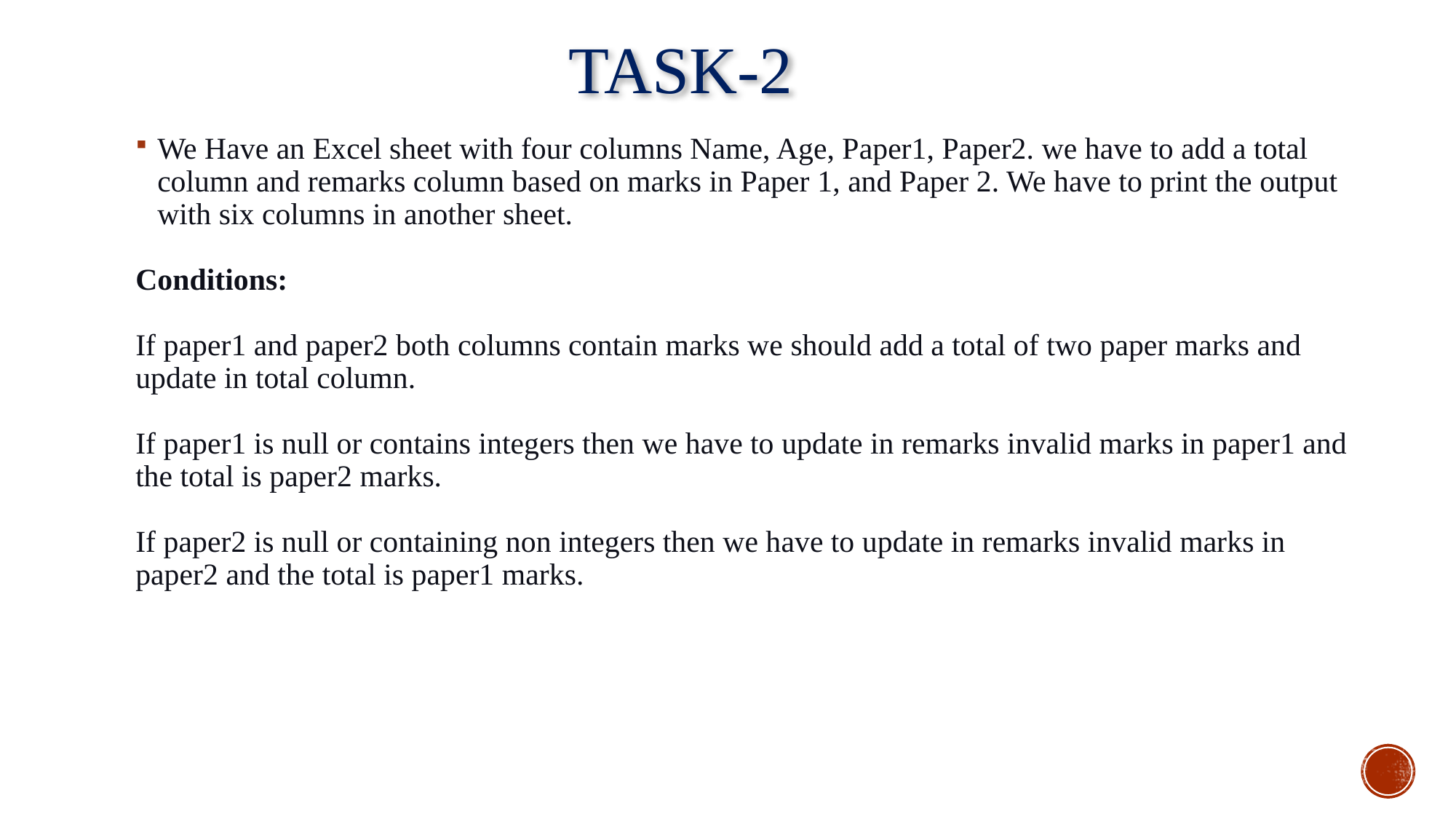

# TASK-2
We Have an Excel sheet with four columns Name, Age, Paper1, Paper2. we have to add a total column and remarks column based on marks in Paper 1, and Paper 2. We have to print the output with six columns in another sheet.

Conditions:

If paper1 and paper2 both columns contain marks we should add a total of two paper marks and update in total column.

If paper1 is null or contains integers then we have to update in remarks invalid marks in paper1 and the total is paper2 marks.

If paper2 is null or containing non integers then we have to update in remarks invalid marks in paper2 and the total is paper1 marks.